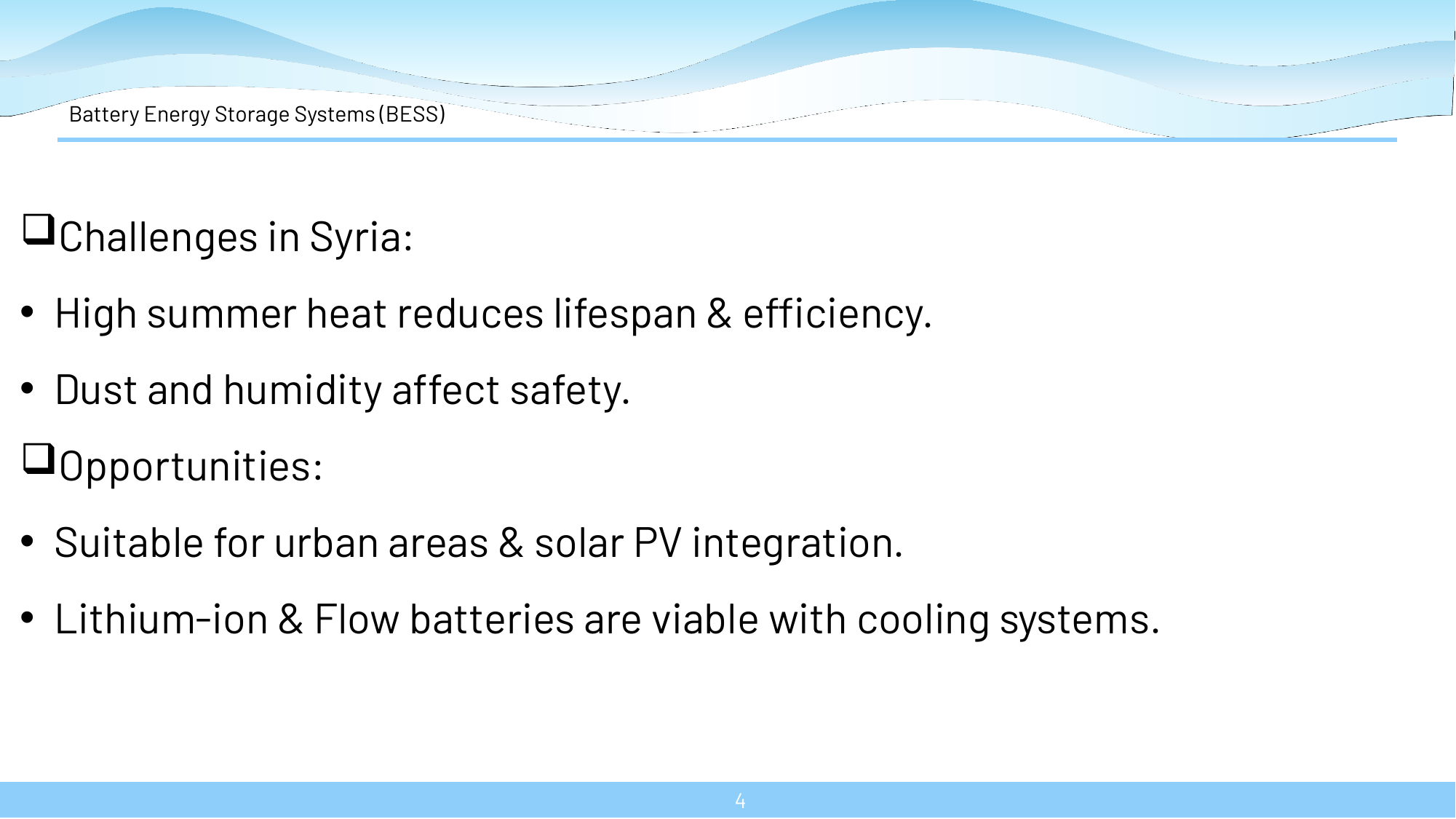

# Battery Energy Storage Systems (BESS)
Challenges in Syria:
High summer heat reduces lifespan & efficiency.
Dust and humidity affect safety.
Opportunities:
Suitable for urban areas & solar PV integration.
Lithium-ion & Flow batteries are viable with cooling systems.

4